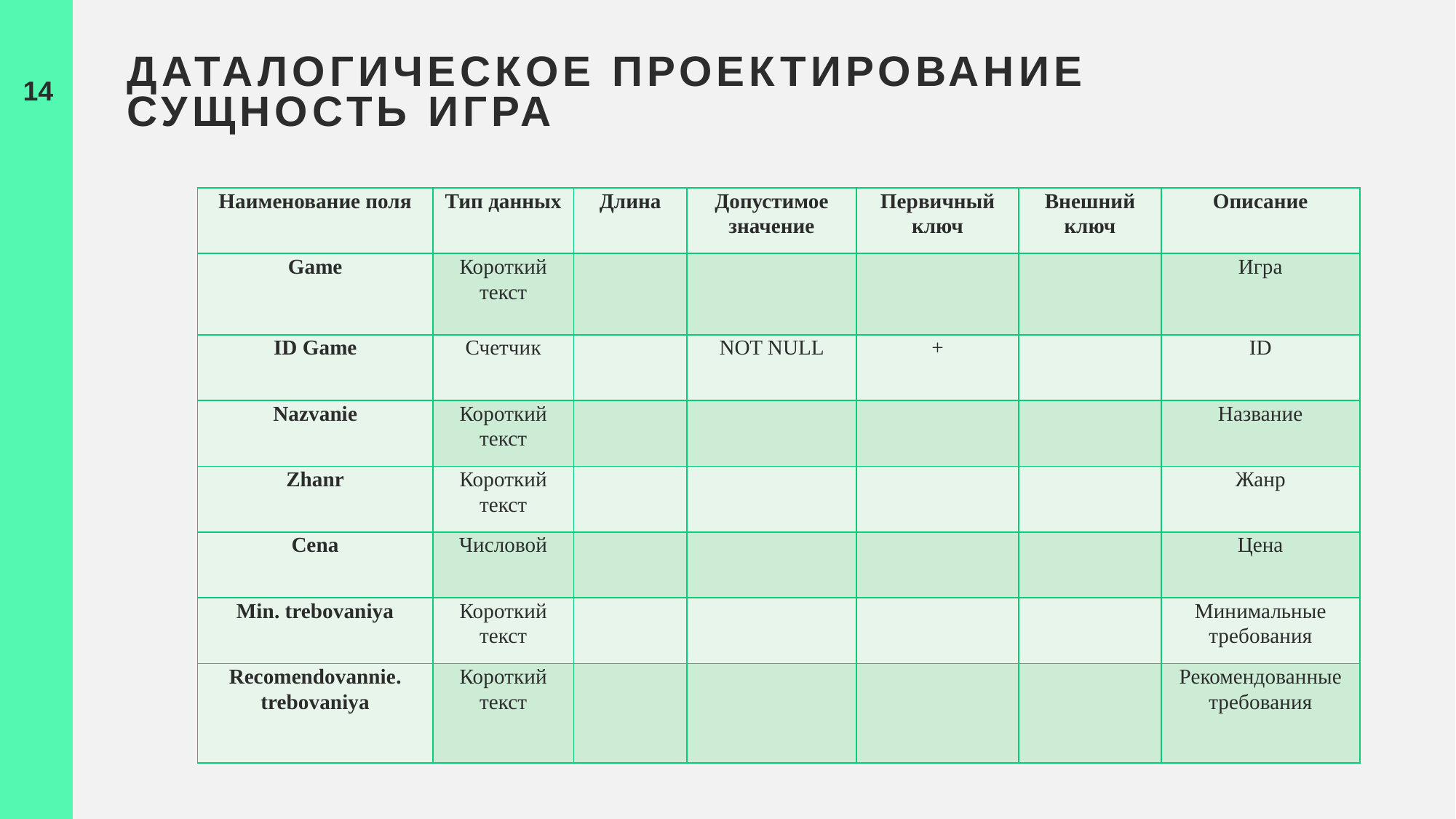

# Даталогическое проектирование Сущность игра
14
| Наименование поля | Тип данных | Длина | Допустимое значение | Первичный ключ | Внешний ключ | Описание |
| --- | --- | --- | --- | --- | --- | --- |
| Game | Короткий текст |  |  |  |  | Игра |
| ID Game | Счетчик |  | NOT NULL | + |  | ID |
| Nazvanie | Короткий текст |  |  |  |  | Название |
| Zhanr | Короткий текст |  |  |  |  | Жанр |
| Cena | Числовой |  |  |  |  | Цена |
| Min. trebovaniya | Короткий текст |  |  |  |  | Минимальные требования |
| Recomendovannie. trebovaniya | Короткий текст |  |  |  |  | Рекомендованные требования |